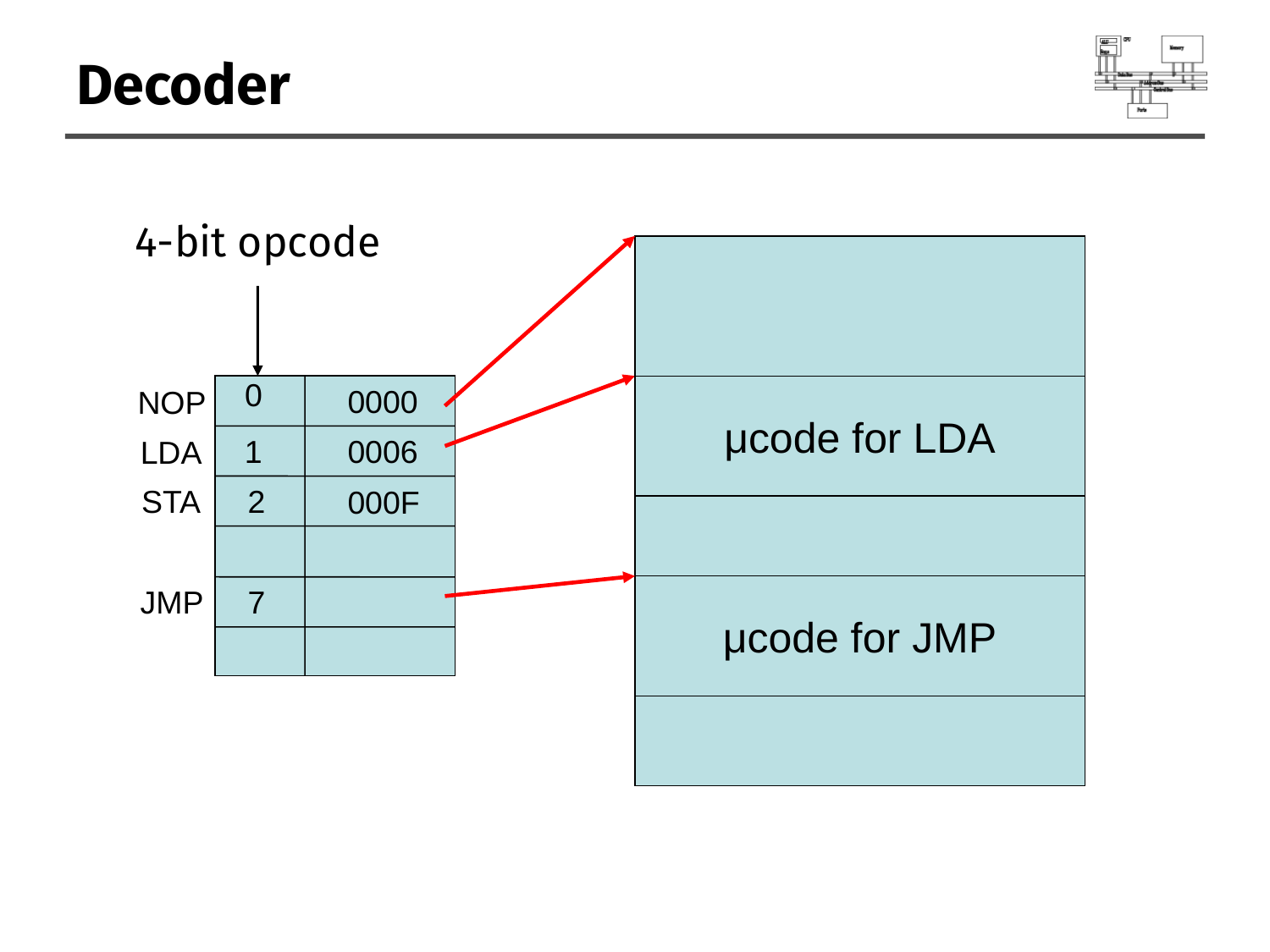

# Decoder
4-bit opcode

0
0000
NOP

μcode for LDA
1
0006
LDA

STA
2

000F

μcode for JMP
JMP
7